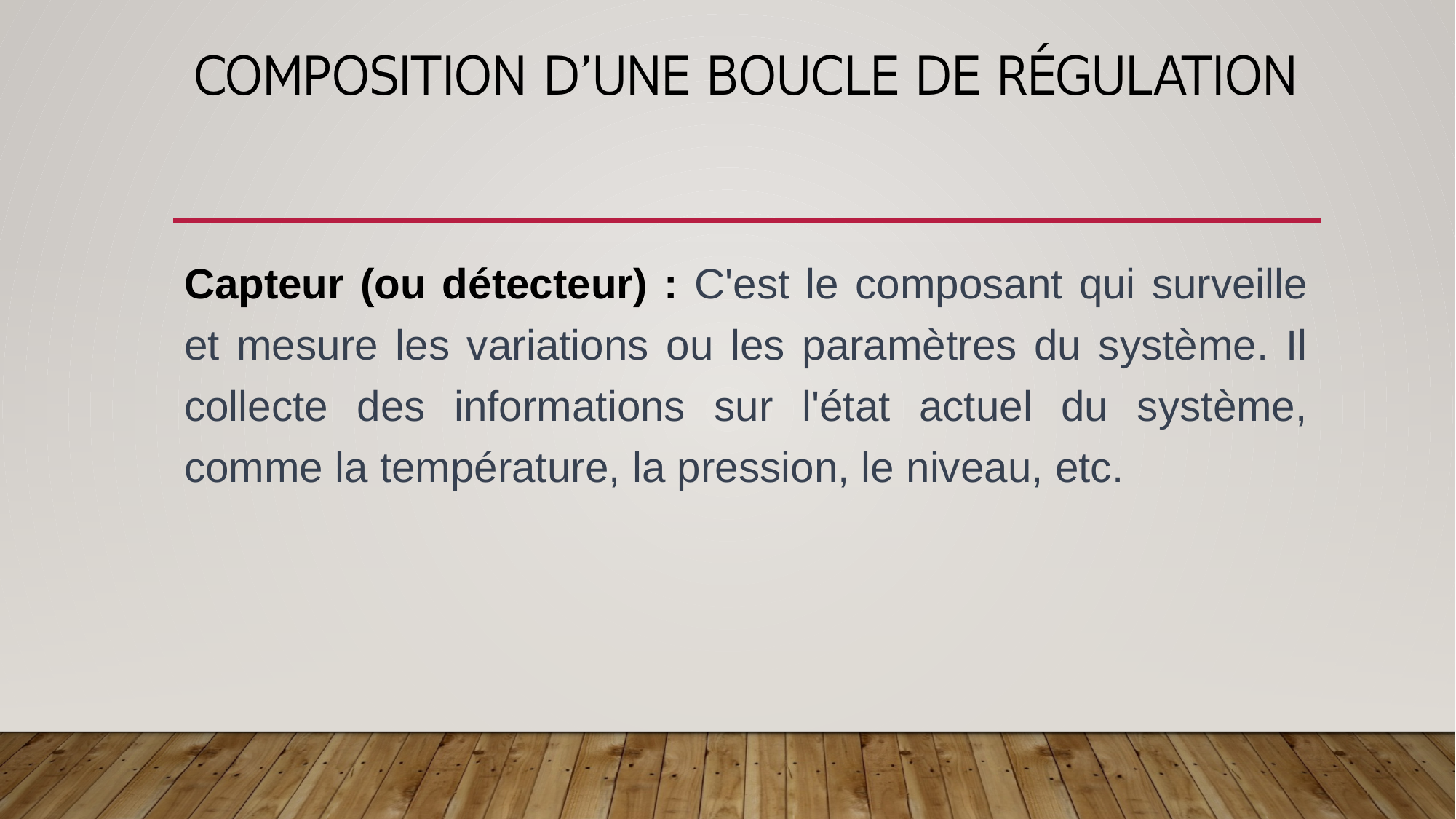

# Composition d’une Boucle de régulation
Capteur (ou détecteur) : C'est le composant qui surveille et mesure les variations ou les paramètres du système. Il collecte des informations sur l'état actuel du système, comme la température, la pression, le niveau, etc.